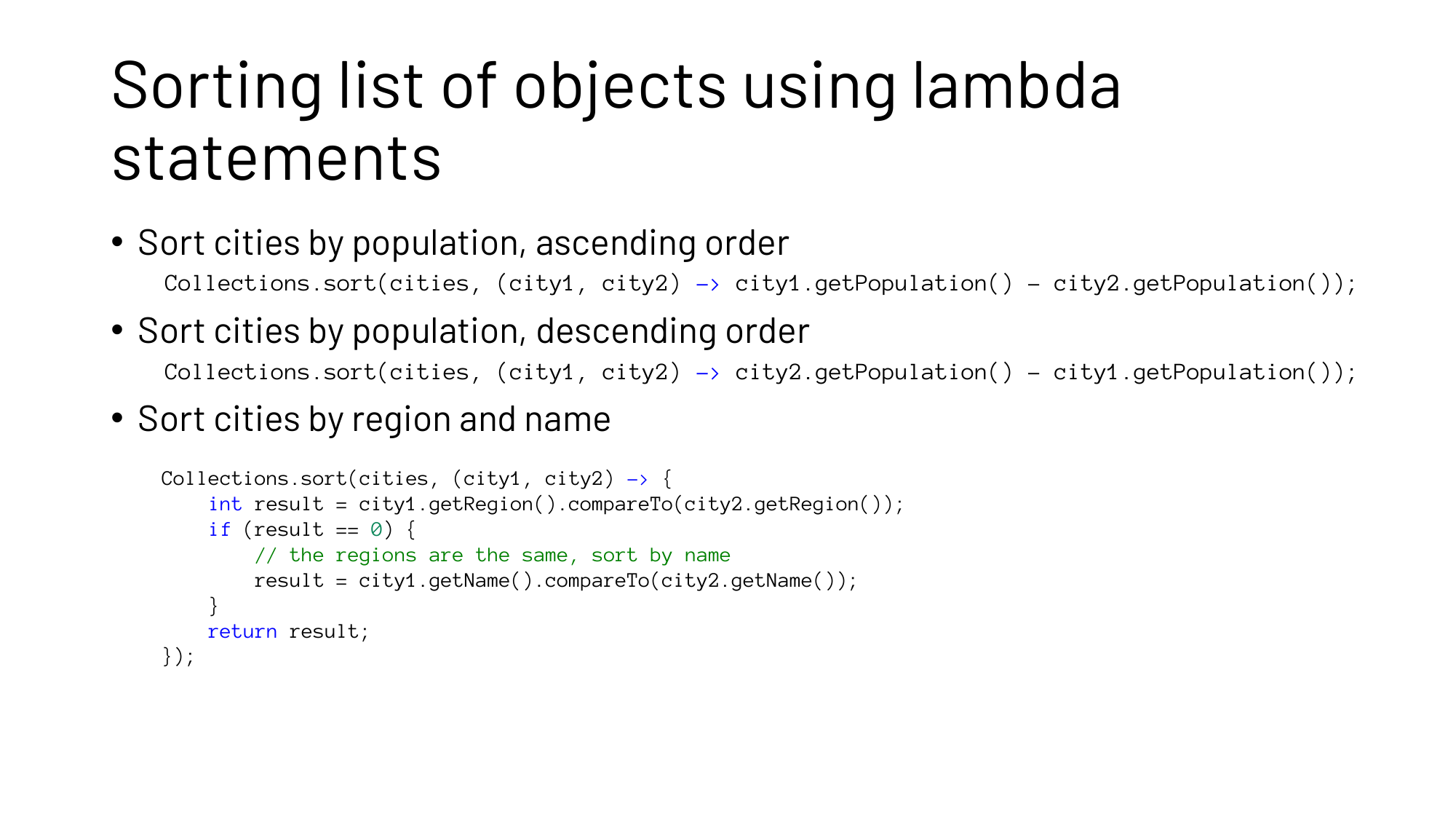

# Sorting list of objects using lambda statements
Sort cities by population, ascending order
Collections.sort(cities, (city1, city2) -> city1.getPopulation() - city2.getPopulation());
Sort cities by population, descending order
Collections.sort(cities, (city1, city2) -> city2.getPopulation() - city1.getPopulation());
Sort cities by region and name

Collections.sort(cities, (city1, city2) -> {
    int result = city1.getRegion().compareTo(city2.getRegion());
    if (result == 0) {
        // the regions are the same, sort by name
        result = city1.getName().compareTo(city2.getName());
    }
    return result;
});